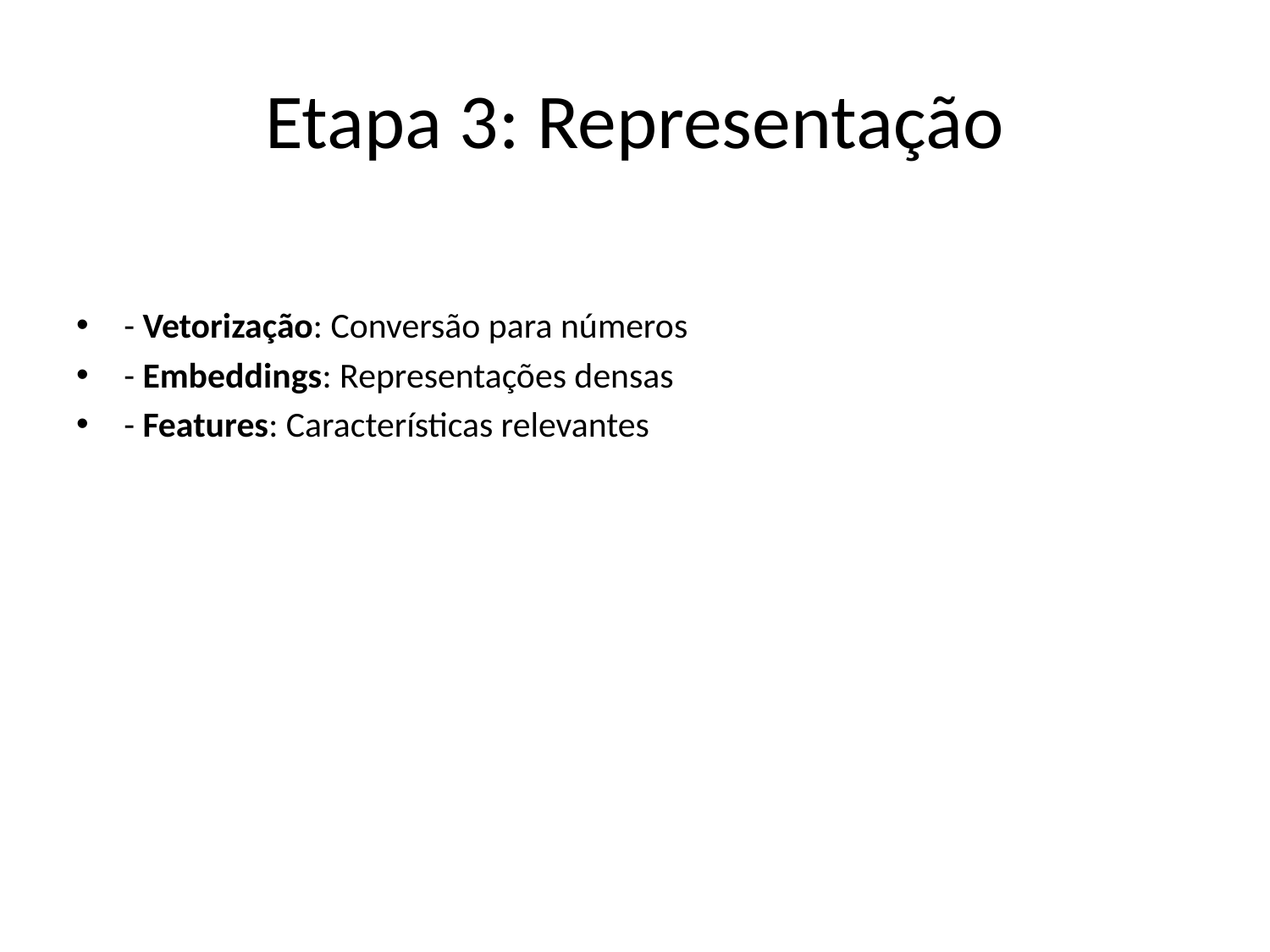

# Etapa 3: Representação

- Vetorização: Conversão para números
- Embeddings: Representações densas
- Features: Características relevantes